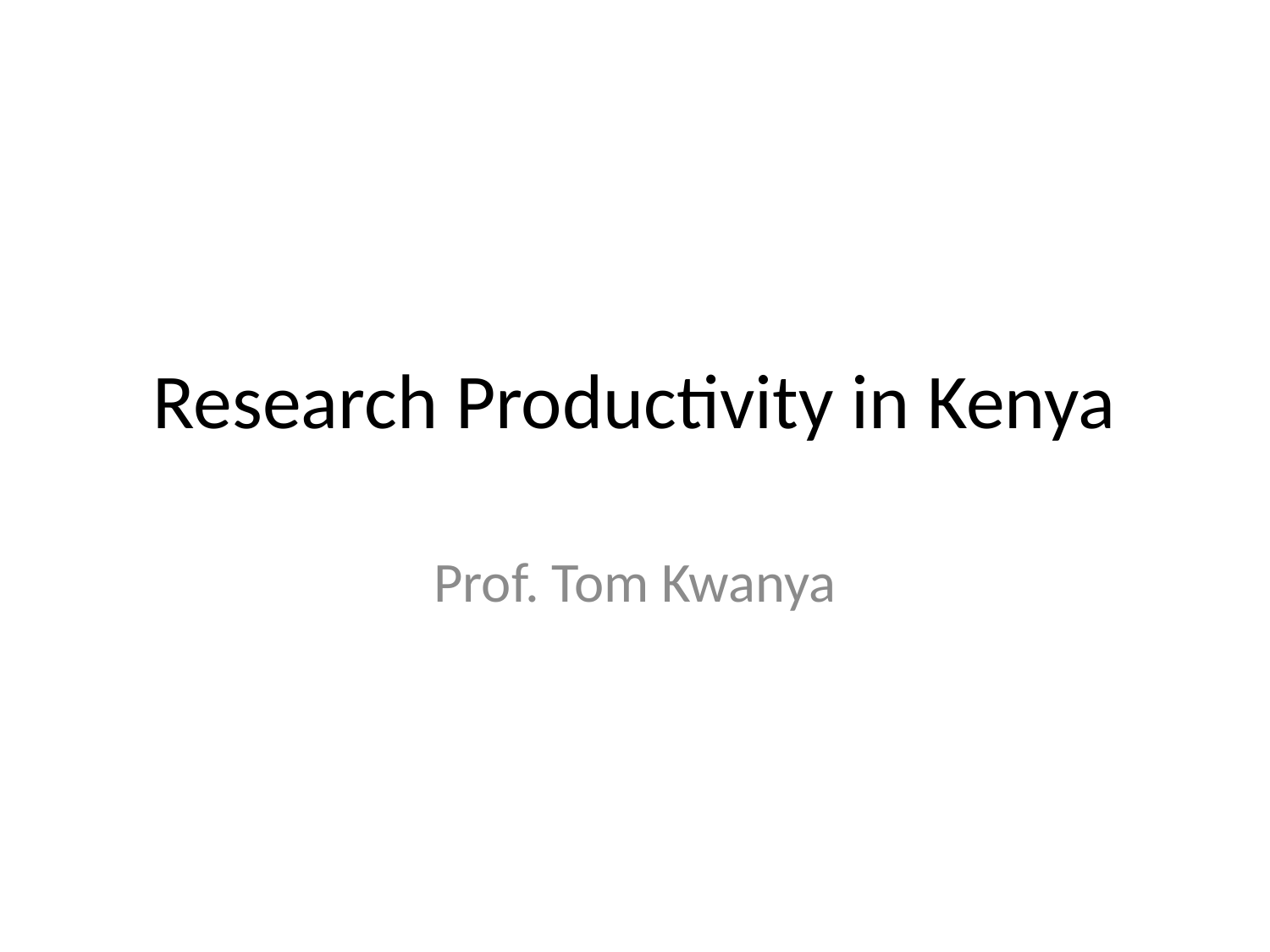

# Research Productivity in Kenya
Prof. Tom Kwanya